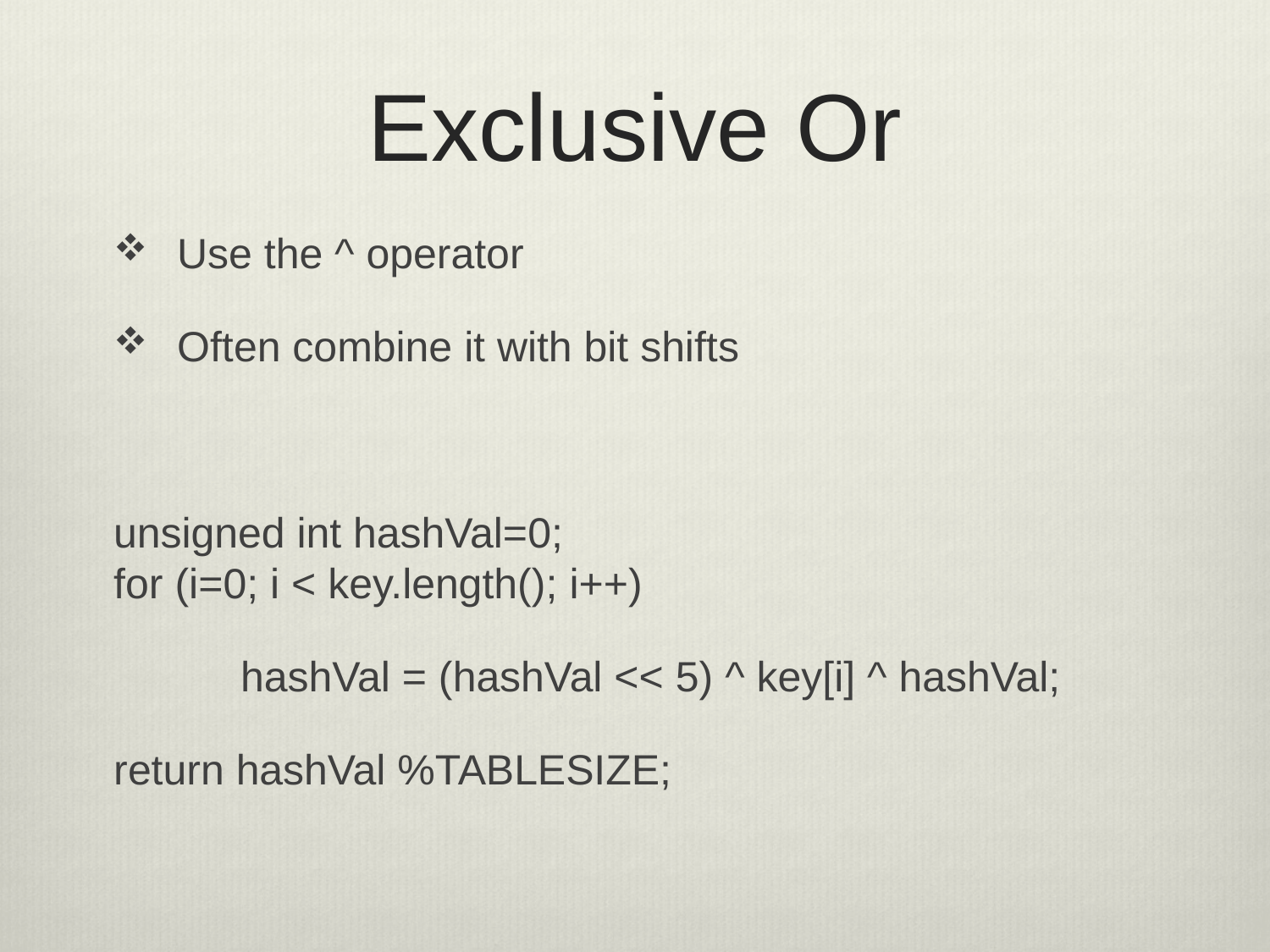

# Exclusive Or
Use the ^ operator
Often combine it with bit shifts

unsigned int hashVal=0;
for (i=0; i < key.length(); i++)
	hashVal = (hashVal << 5) ^ key[i] ^ hashVal;
return hashVal %TABLESIZE;